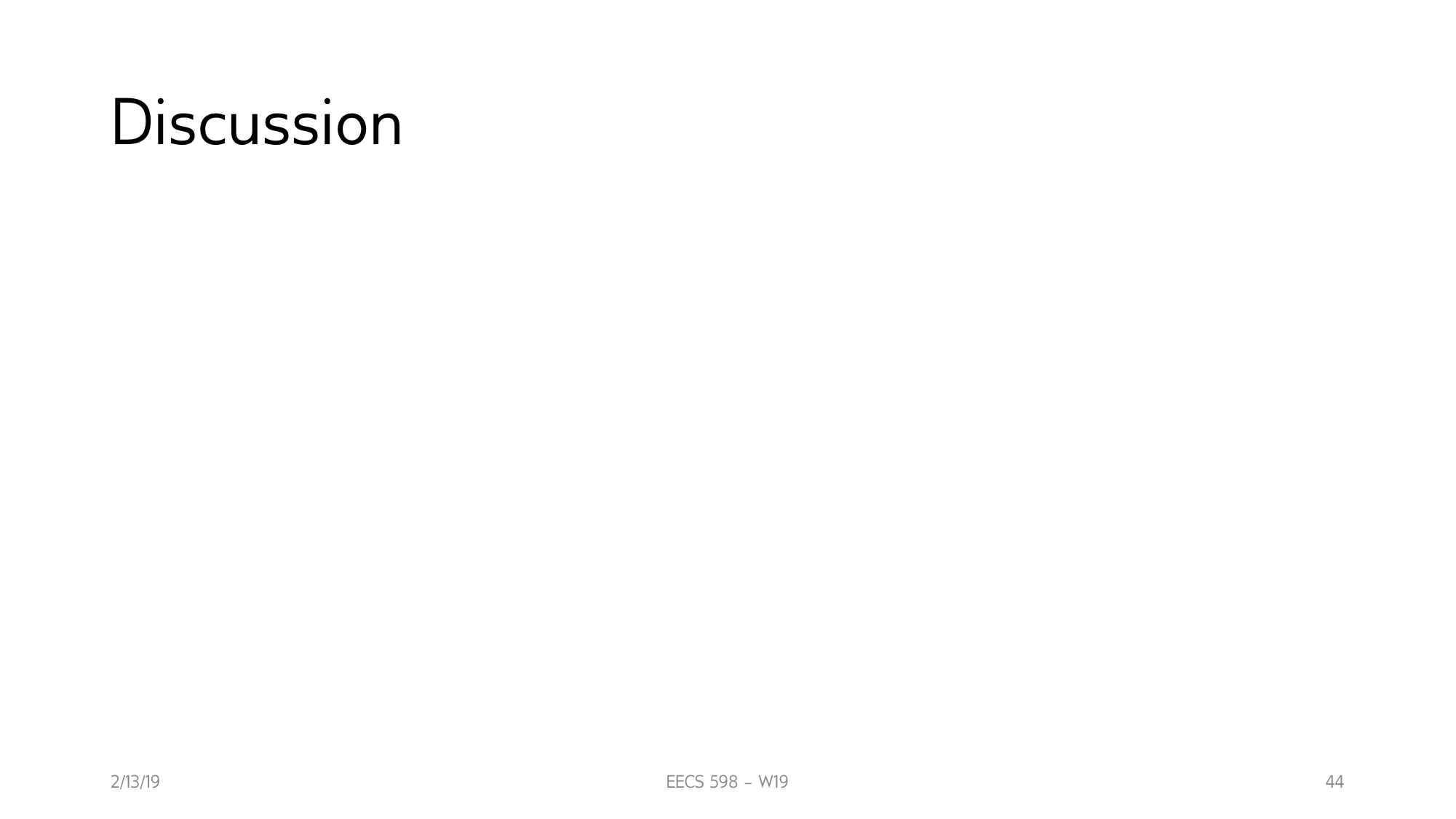

# Discussion

2/13/19
EECS 598 – W19
44